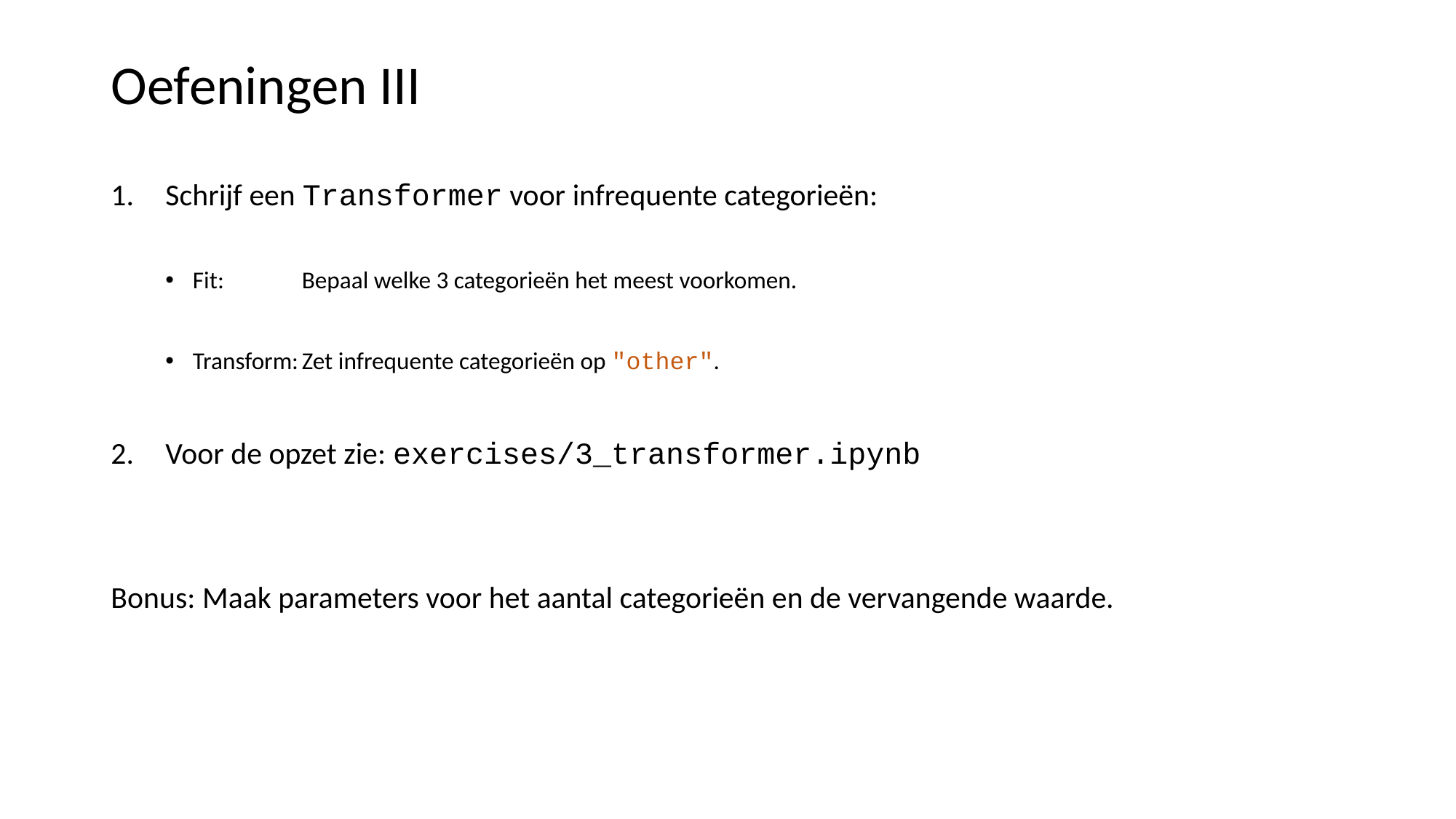

# Oefeningen III
Schrijf een Transformer voor infrequente categorieën:

Fit:	Bepaal welke 3 categorieën het meest voorkomen.

Transform:	Zet infrequente categorieën op "other".

Voor de opzet zie: exercises/3_transformer.ipynb

Bonus: Maak parameters voor het aantal categorieën en de vervangende waarde.